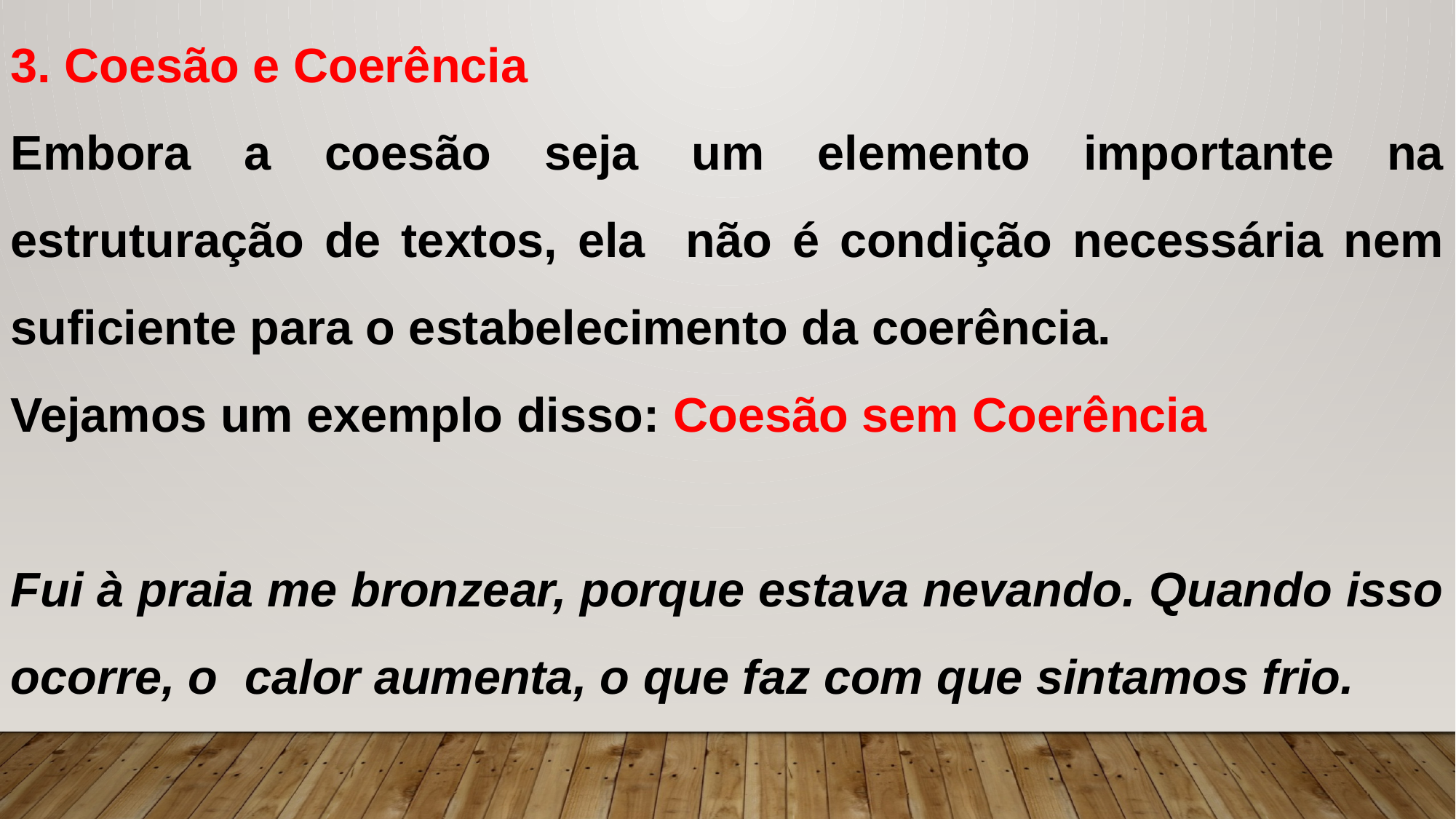

3. Coesão e Coerência
Embora a coesão seja um elemento importante na estruturação de textos, ela  não é condição necessária nem suficiente para o estabelecimento da coerência.
Vejamos um exemplo disso: Coesão sem Coerência

Fui à praia me bronzear, porque estava nevando. Quando isso ocorre, o  calor aumenta, o que faz com que sintamos frio.